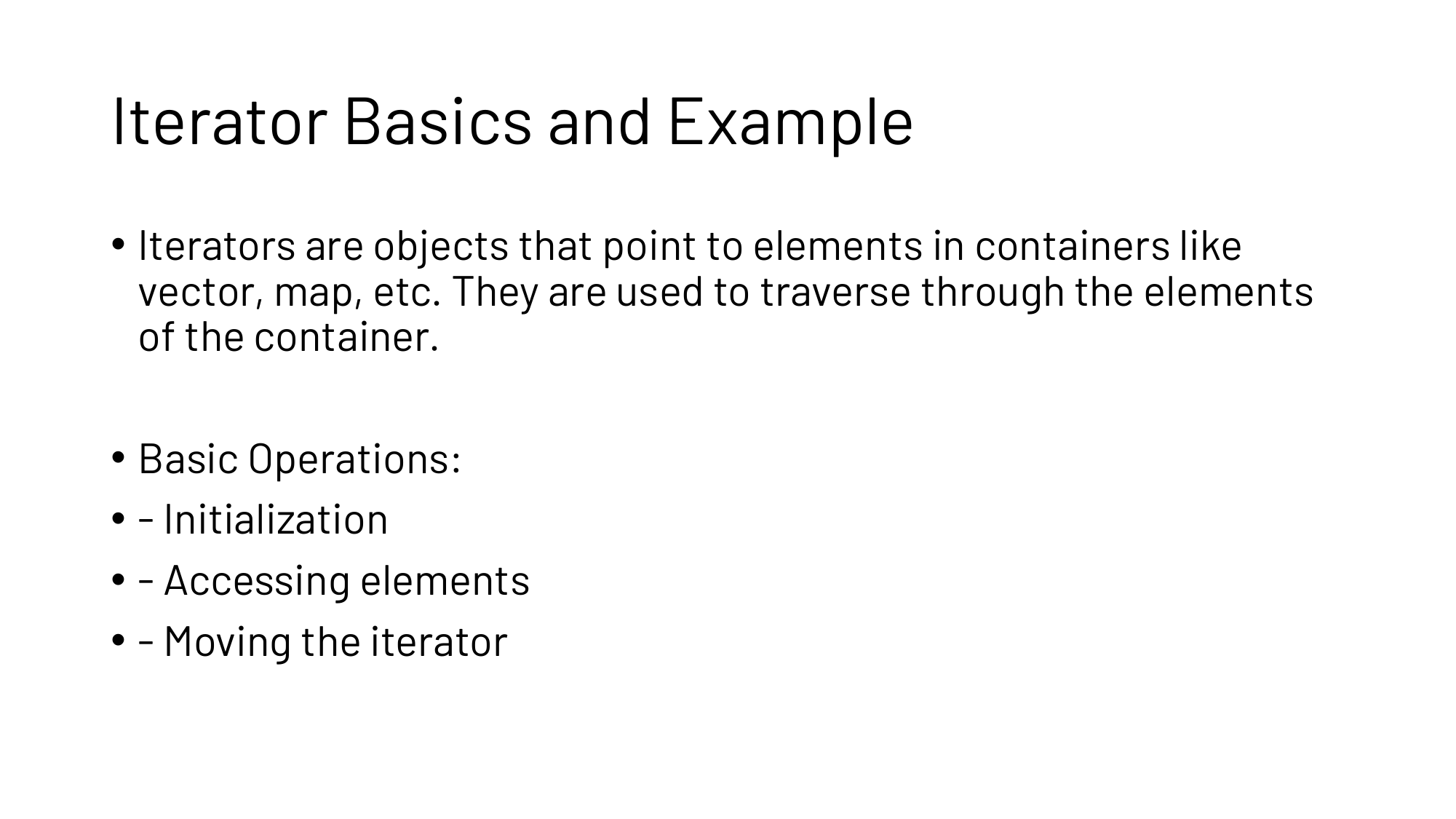

# Iterator Basics and Example
Iterators are objects that point to elements in containers like vector, map, etc. They are used to traverse through the elements of the container.

Basic Operations:
- Initialization
- Accessing elements
- Moving the iterator